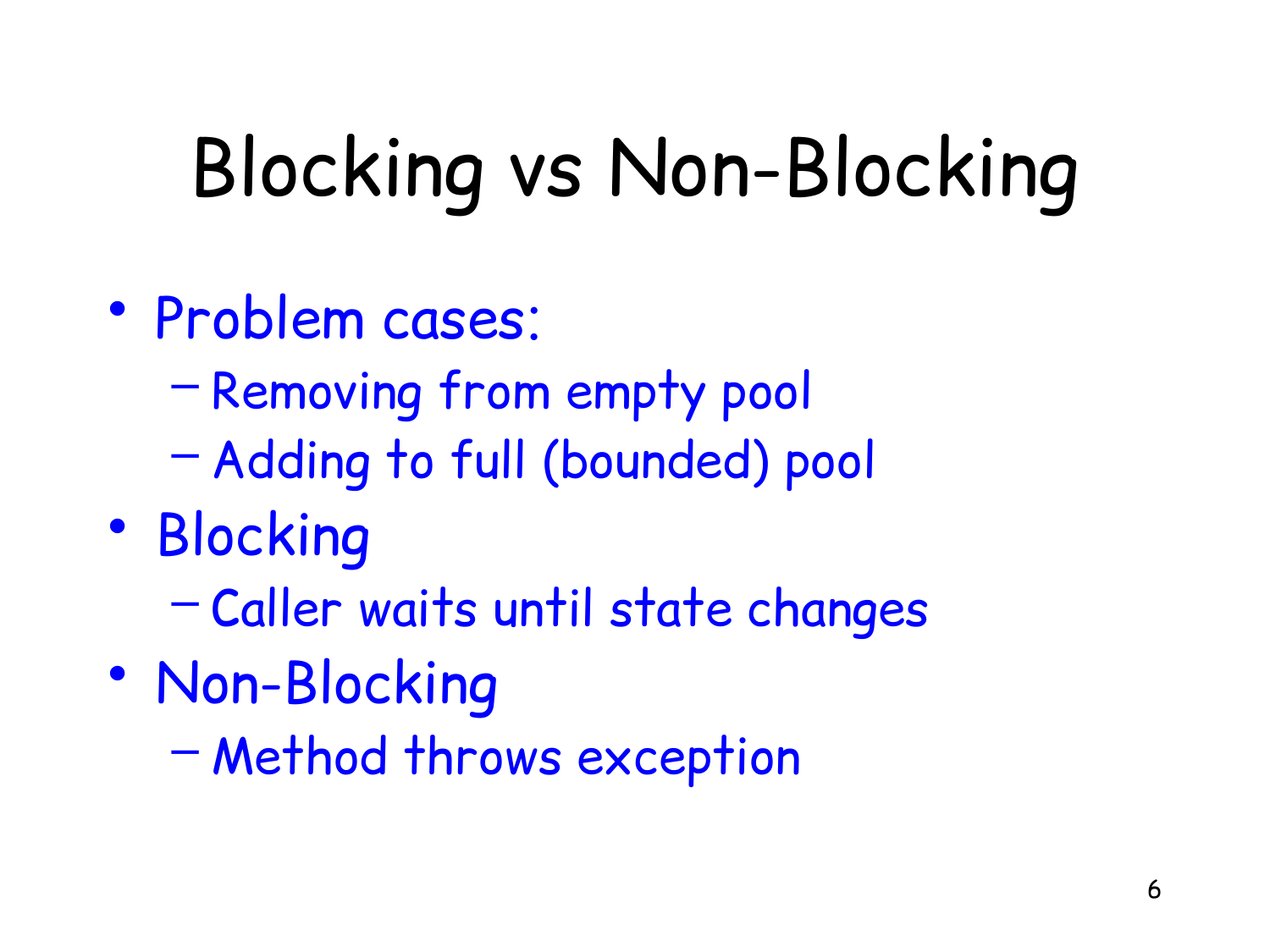

# Blocking vs Non-Blocking
Problem cases:
Removing from empty pool
Adding to full (bounded) pool
Blocking
Caller waits until state changes
Non-Blocking
Method throws exception
6